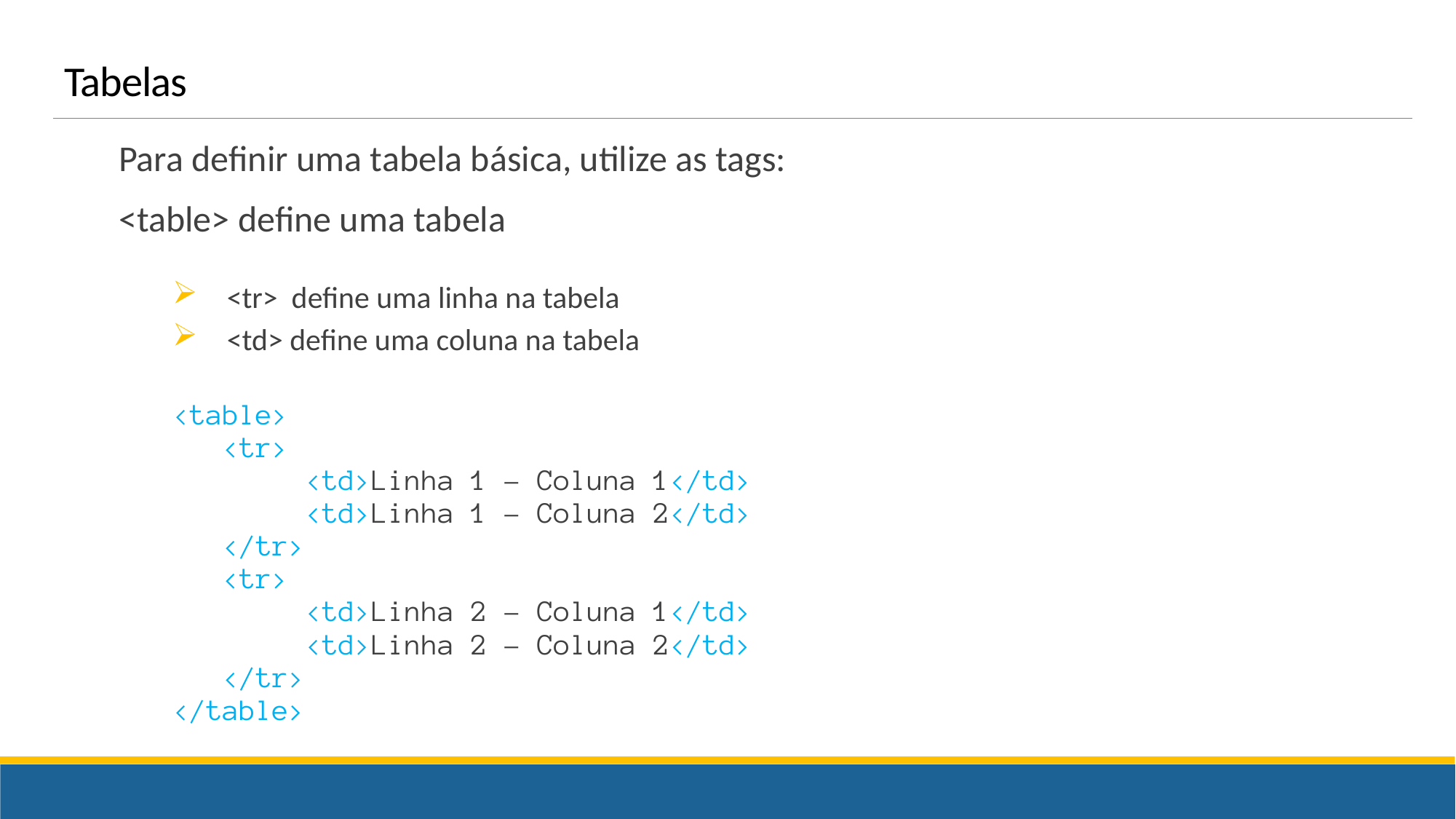

# Tabelas
Para definir uma tabela básica, utilize as tags:
<table> define uma tabela

<tr>  define uma linha na tabela
<td> define uma coluna na tabela
<table>
   <tr>
        <td>Linha 1 – Coluna 1</td>
        <td>Linha 1 – Coluna 2</td>
   </tr>
   <tr>
        <td>Linha 2 – Coluna 1</td>
        <td>Linha 2 – Coluna 2</td>
   </tr>
</table>